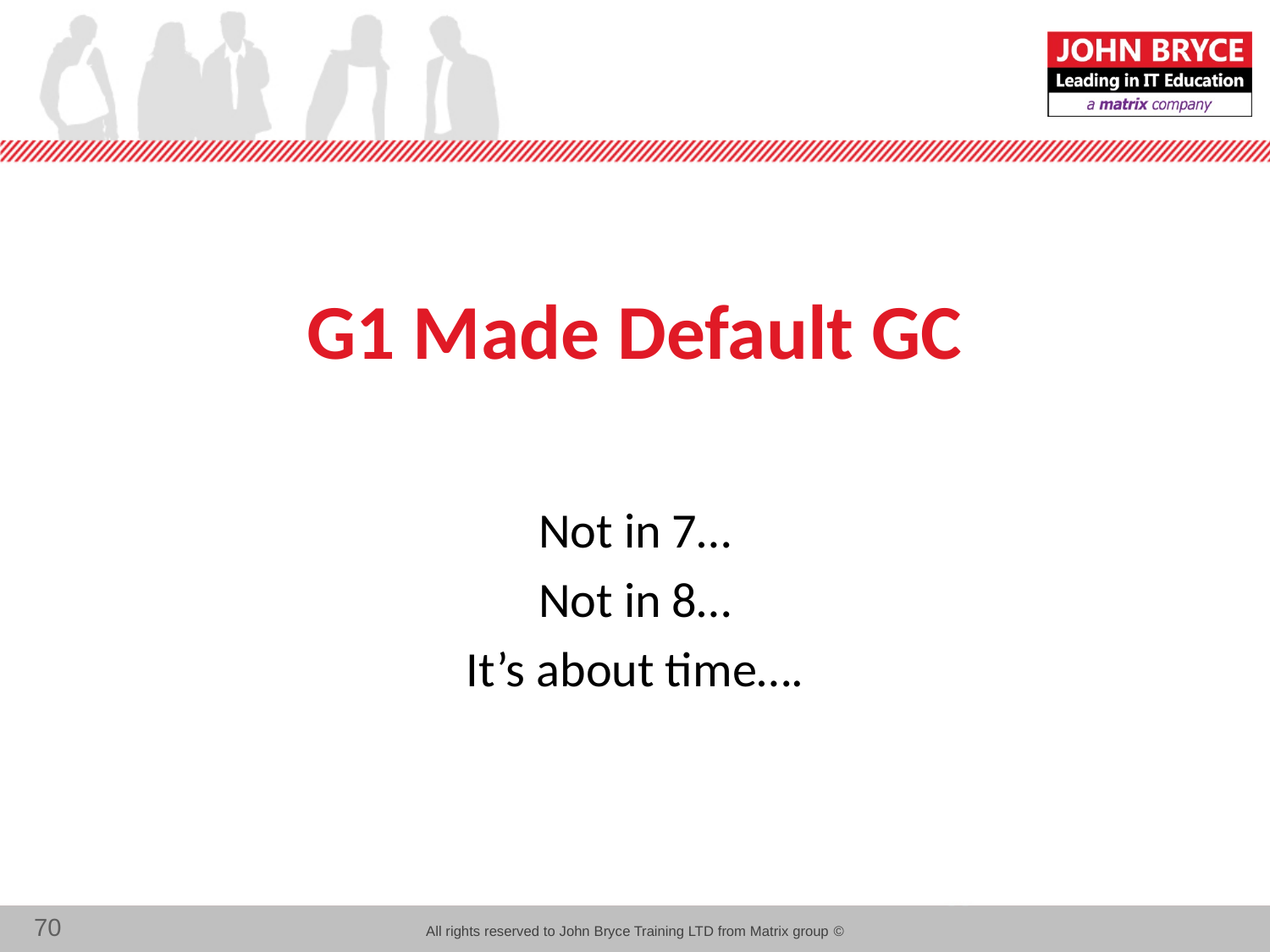

# G1 Made Default GC
Not in 7…
Not in 8…
It’s about time….